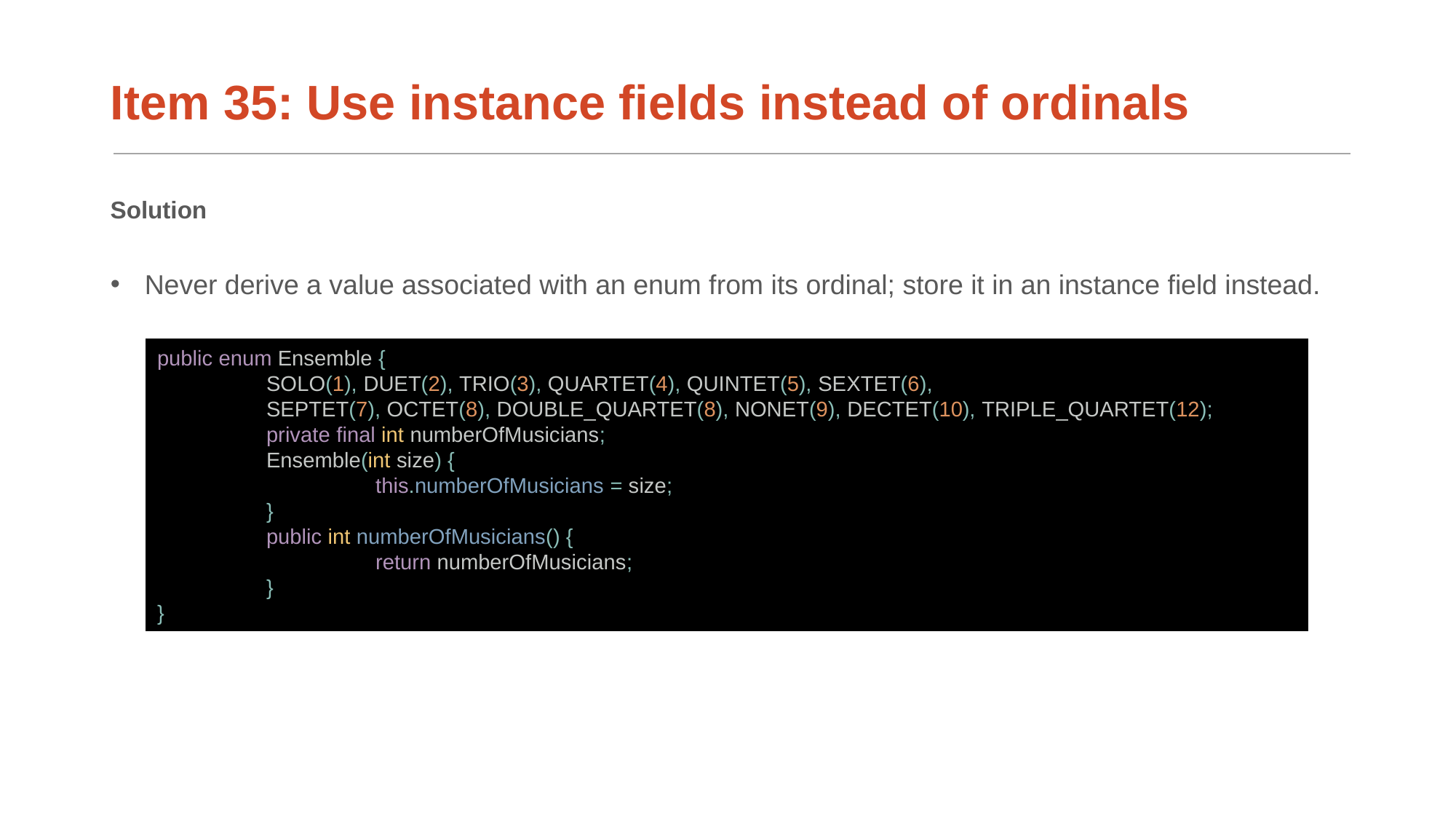

# Item 35: Use instance fields instead of ordinals
Solution

Never derive a value associated with an enum from its ordinal; store it in an instance field instead.

public enum Ensemble {
	SOLO(1), DUET(2), TRIO(3), QUARTET(4), QUINTET(5), SEXTET(6),
	SEPTET(7), OCTET(8), DOUBLE_QUARTET(8), NONET(9), DECTET(10), TRIPLE_QUARTET(12);
	private final int numberOfMusicians;
	Ensemble(int size) {
		this.numberOfMusicians = size;
	}
	public int numberOfMusicians() {
		return numberOfMusicians;
	}
}